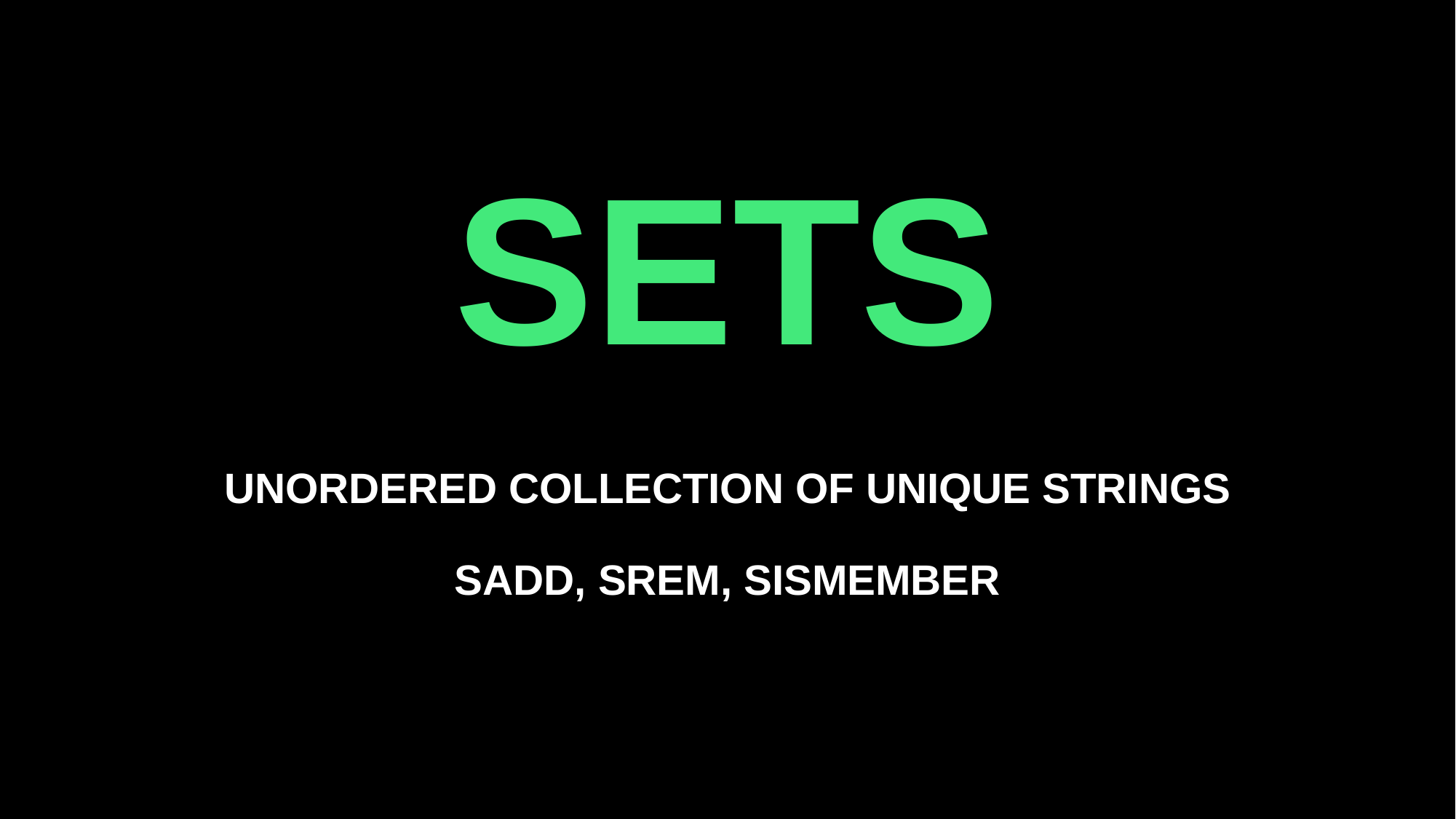

# SETS
UNORDERED COLLECTION OF UNIQUE STRINGS
SADD, SREM, SISMEMBER